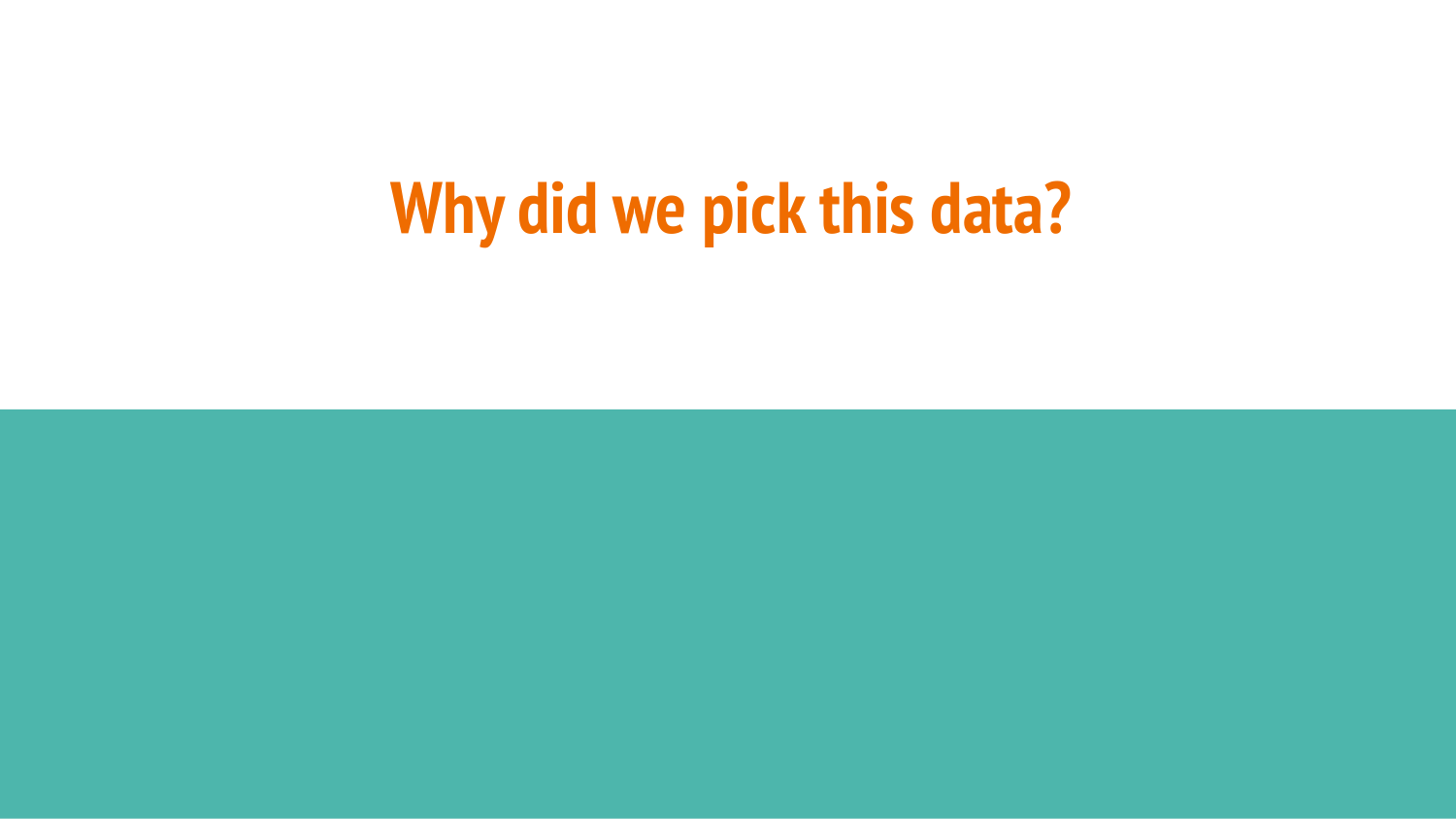

# Why did we pick this data?